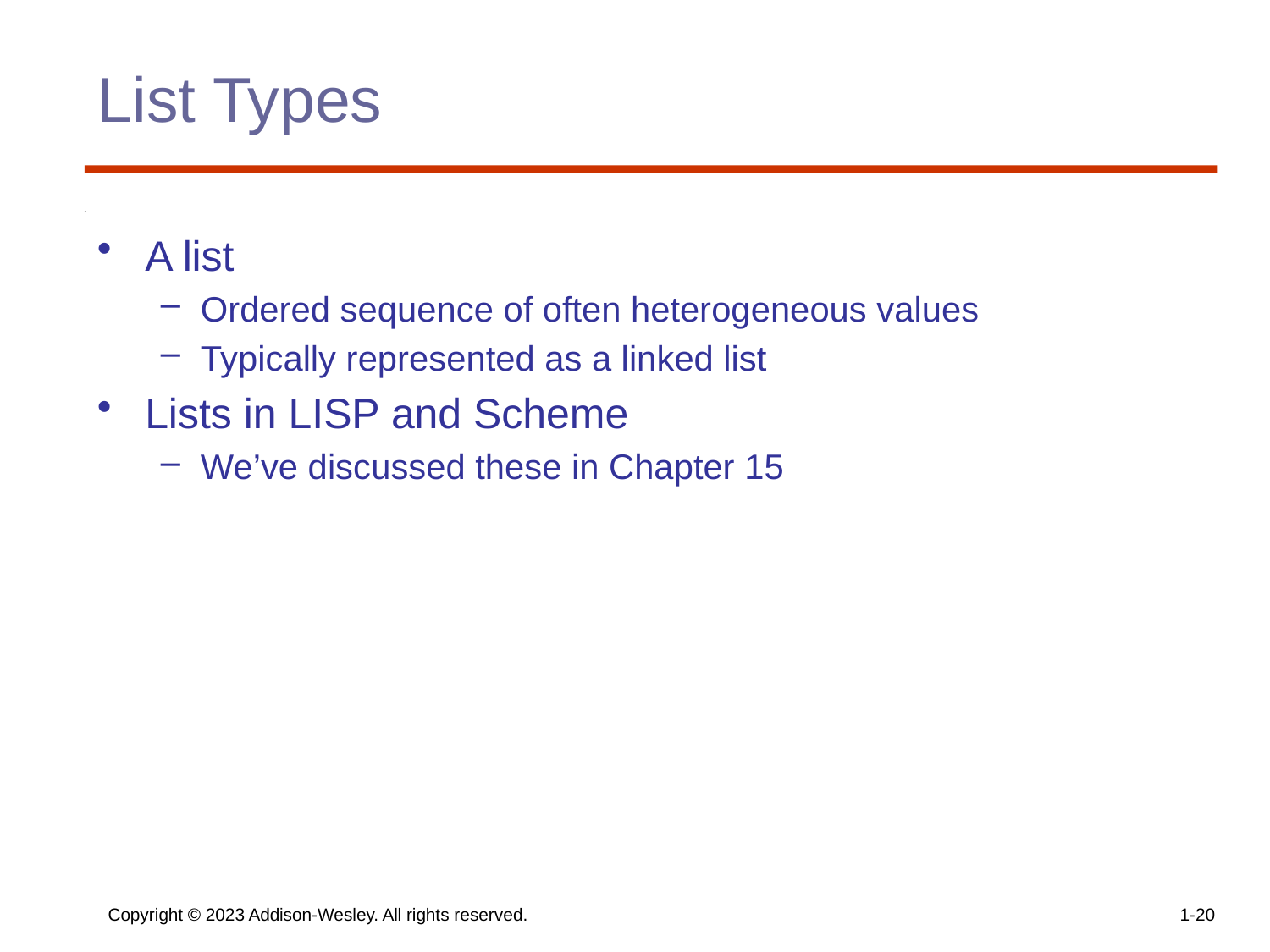

# List Types
A list
Ordered sequence of often heterogeneous values
Typically represented as a linked list
Lists in LISP and Scheme
We’ve discussed these in Chapter 15
Copyright © 2023 Addison-Wesley. All rights reserved.
1-20